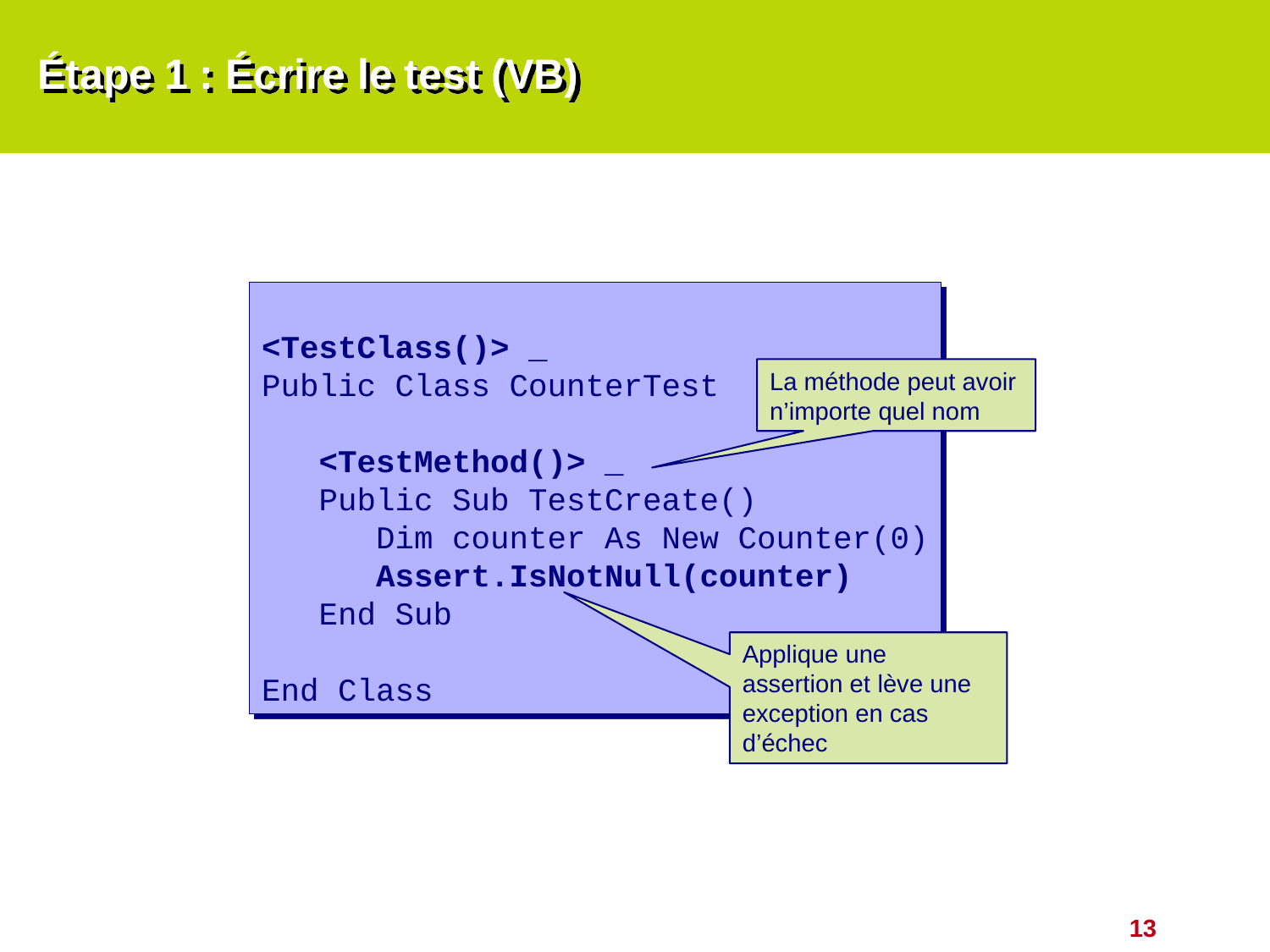

# Étape 1 : Écrire le test (VB)

<TestClass()> _
Public Class CounterTest

   <TestMethod()> _
   Public Sub TestCreate()
      Dim counter As New Counter(0)
      Assert.IsNotNull(counter)
   End Sub

End Class
La méthode peut avoir n’importe quel nom
Applique une assertion et lève une exception en cas d’échec